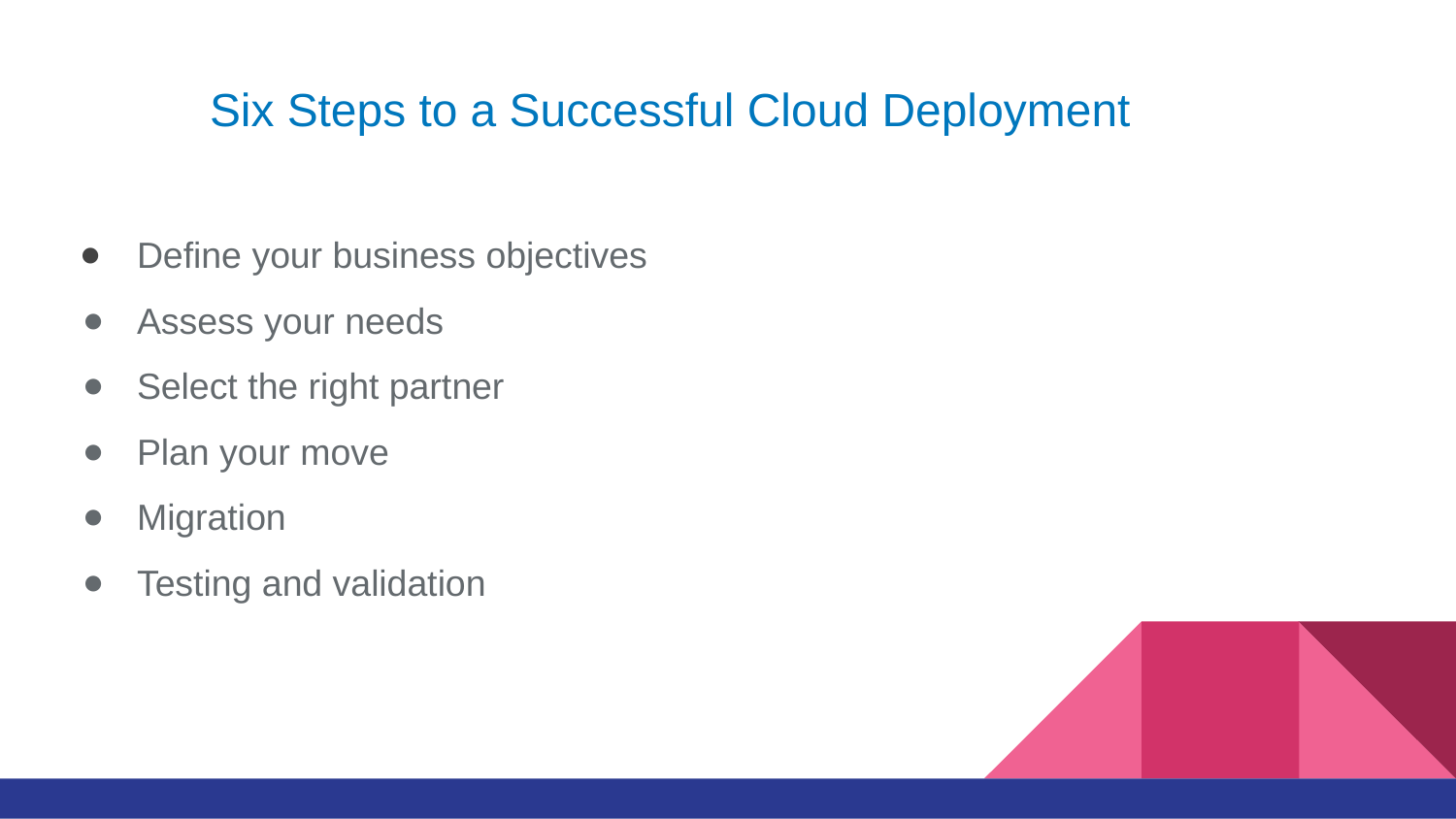

# Six Steps to a Successful Cloud Deployment

Define your business objectives
Assess your needs
Select the right partner
Plan your move
Migration
Testing and validation